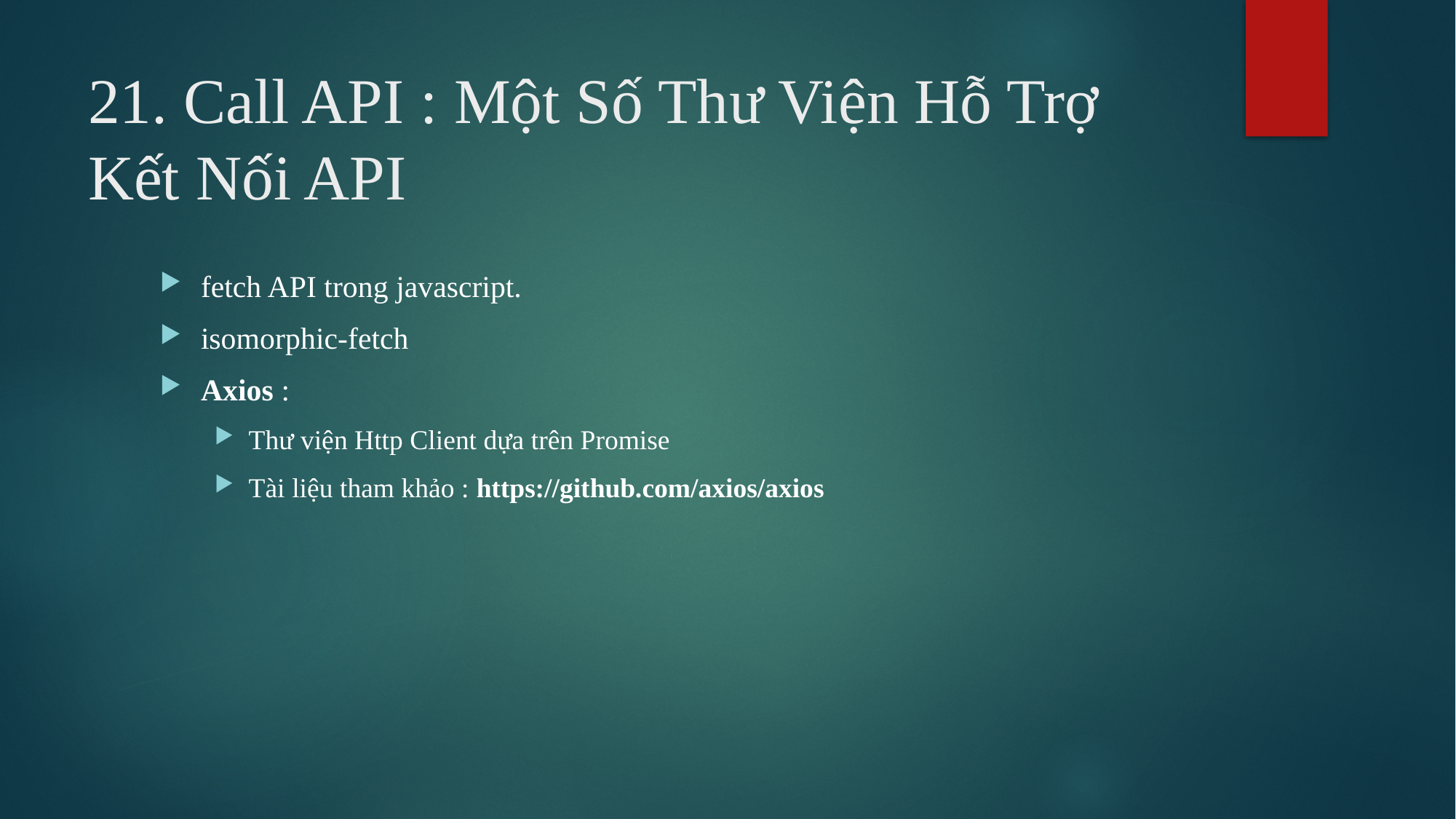

# 21. Call API : Một Số Thư Viện Hỗ Trợ Kết Nối API
fetch API trong javascript.
isomorphic-fetch
Axios :
Thư viện Http Client dựa trên Promise
Tài liệu tham khảo : https://github.com/axios/axios